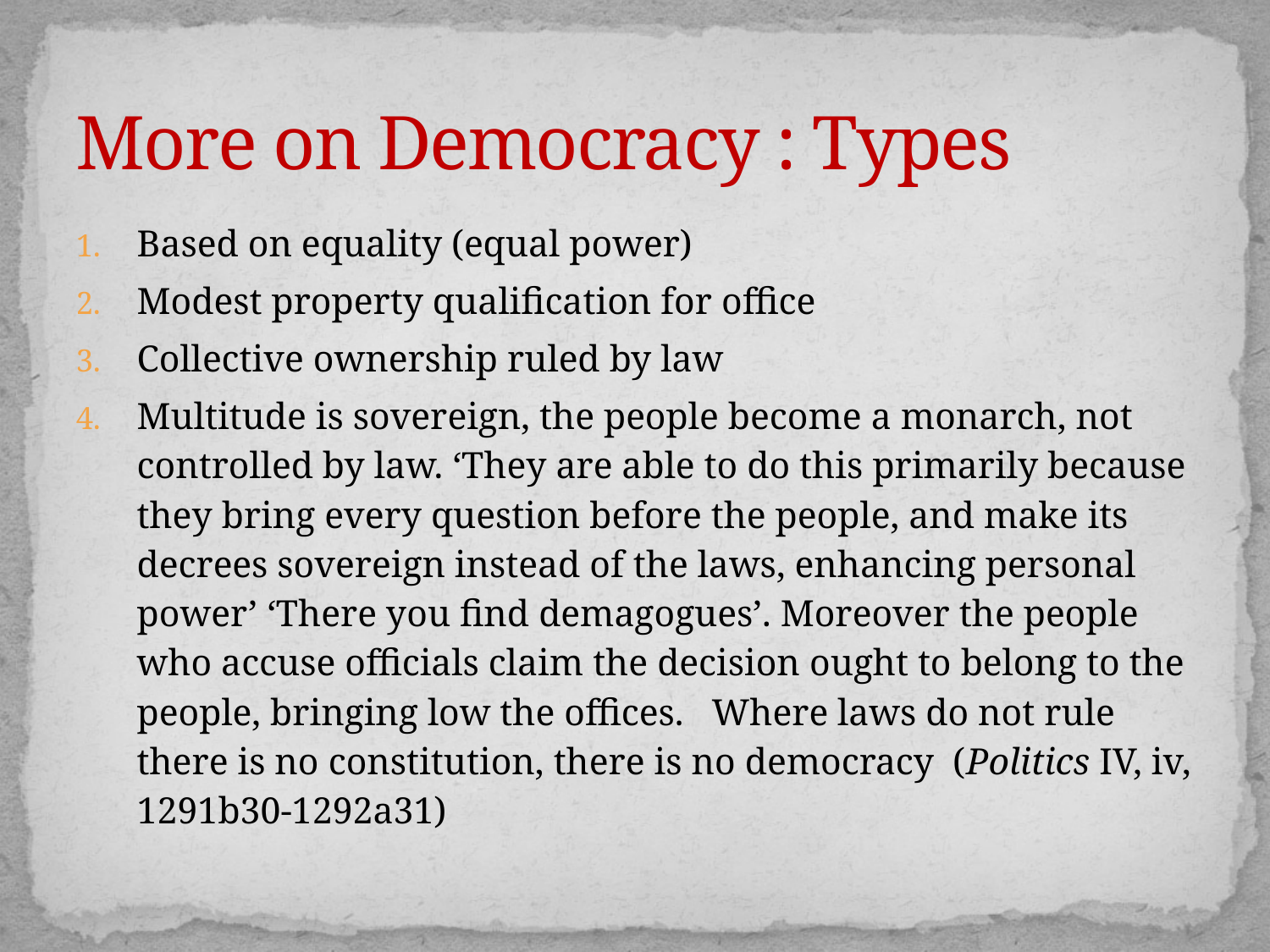

# More on Democracy : Types
Based on equality (equal power)
Modest property qualification for office
Collective ownership ruled by law
Multitude is sovereign, the people become a monarch, not controlled by law. ‘They are able to do this primarily because they bring every question before the people, and make its decrees sovereign instead of the laws, enhancing personal power’ ‘There you find demagogues’. Moreover the people who accuse officials claim the decision ought to belong to the people, bringing low the offices.   Where laws do not rule there is no constitution, there is no democracy  (Politics IV, iv, 1291b30-1292a31)